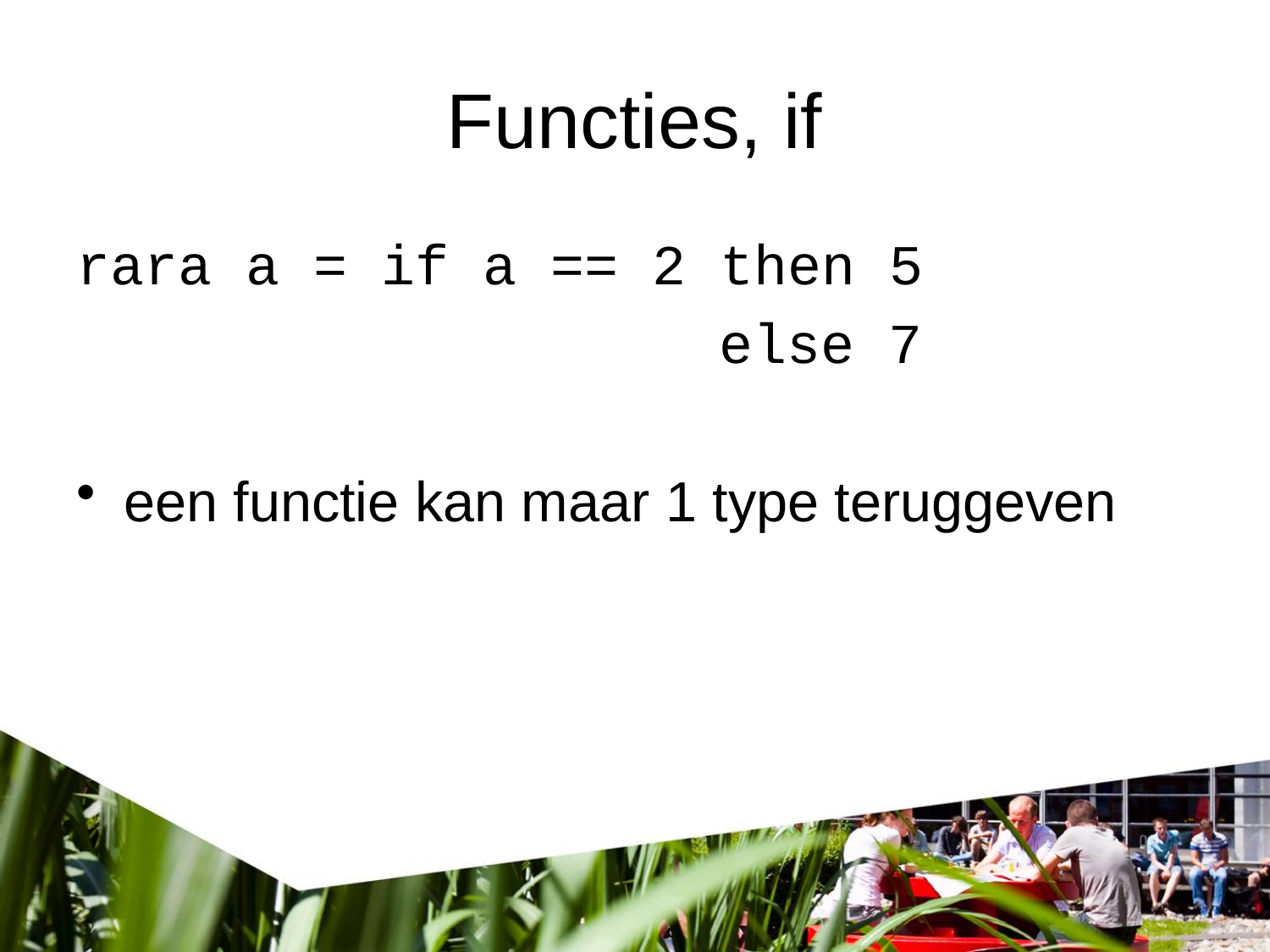

# Functies, if
rara a = if a == 2 then 5
                   else 7

een functie kan maar 1 type teruggeven